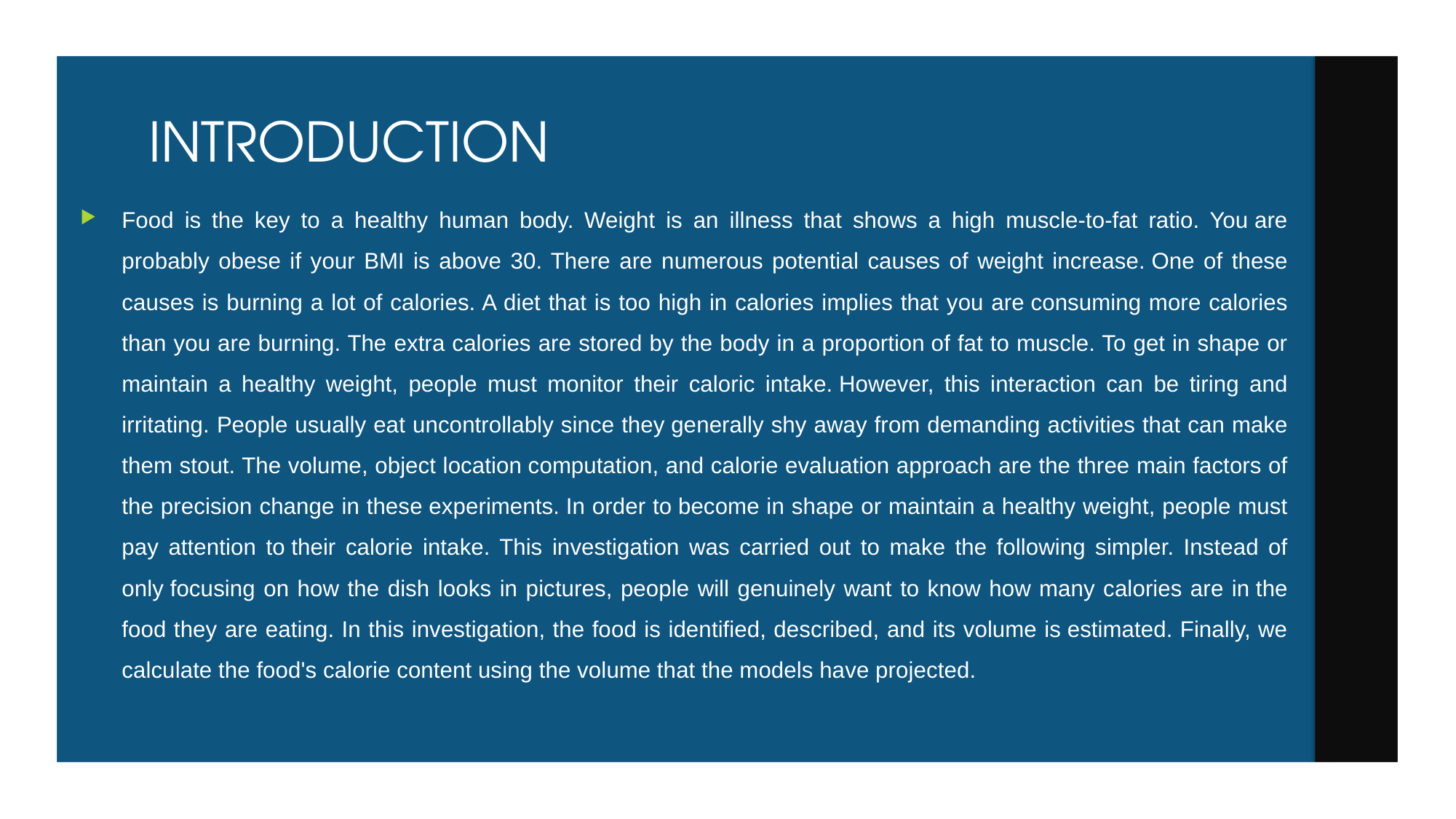

# INTRODUCTION

Food is the key to a healthy human body. Weight is an illness that shows a high muscle-to-fat ratio. You are probably obese if your BMI is above 30. There are numerous potential causes of weight increase. One of these causes is burning a lot of calories. A diet that is too high in calories implies that you are consuming more calories than you are burning. The extra calories are stored by the body in a proportion of fat to muscle. To get in shape or maintain a healthy weight, people must monitor their caloric intake. However, this interaction can be tiring and irritating. People usually eat uncontrollably since they generally shy away from demanding activities that can make them stout. The volume, object location computation, and calorie evaluation approach are the three main factors of the precision change in these experiments. In order to become in shape or maintain a healthy weight, people must pay attention to their calorie intake. This investigation was carried out to make the following simpler. Instead of only focusing on how the dish looks in pictures, people will genuinely want to know how many calories are in the food they are eating. In this investigation, the food is identified, described, and its volume is estimated. Finally, we calculate the food's calorie content using the volume that the models have projected.